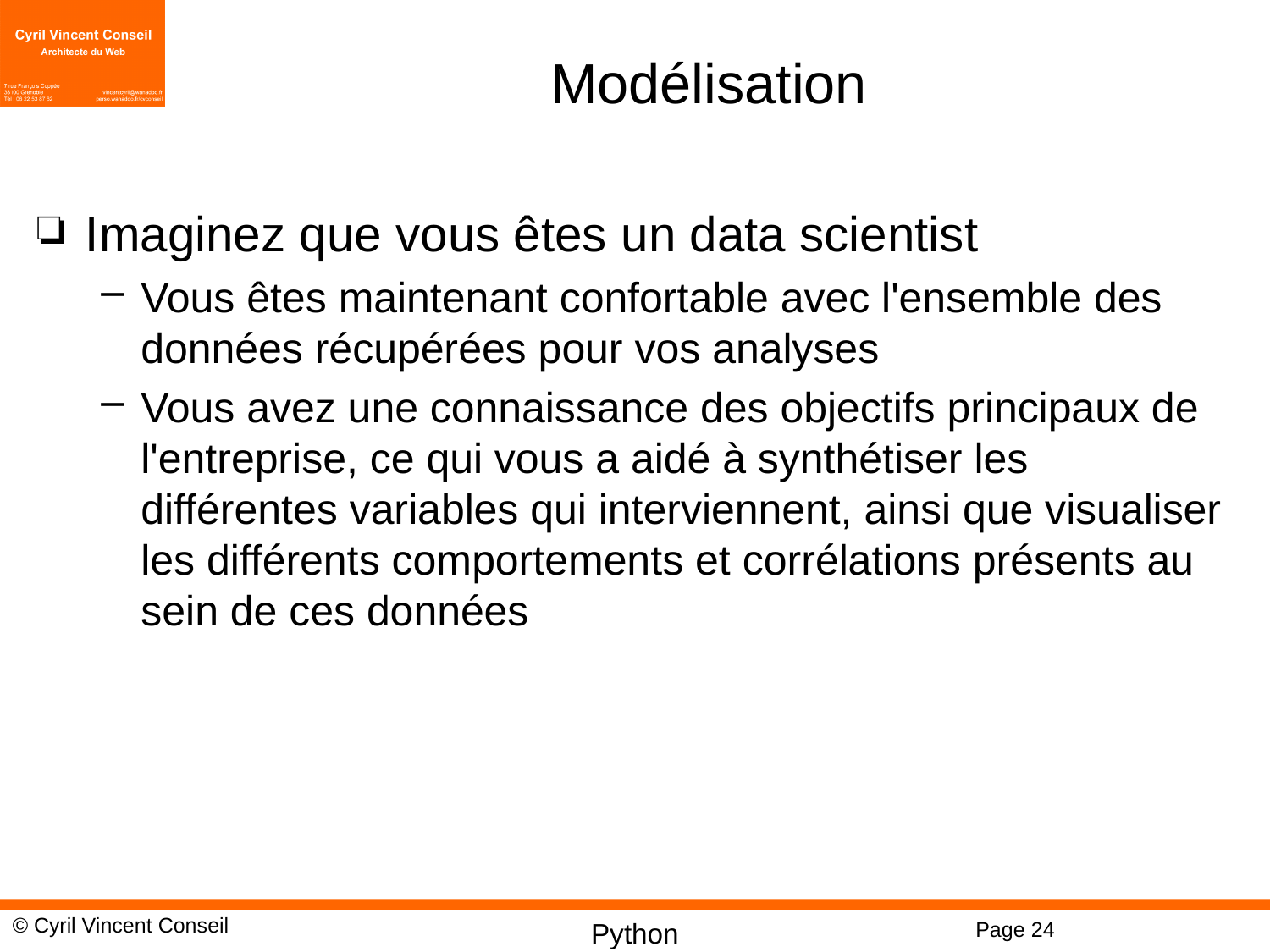

# Modélisation
Imaginez que vous êtes un data scientist
Vous êtes maintenant confortable avec l'ensemble des données récupérées pour vos analyses
Vous avez une connaissance des objectifs principaux de l'entreprise, ce qui vous a aidé à synthétiser les différentes variables qui interviennent, ainsi que visualiser les différents comportements et corrélations présents au sein de ces données